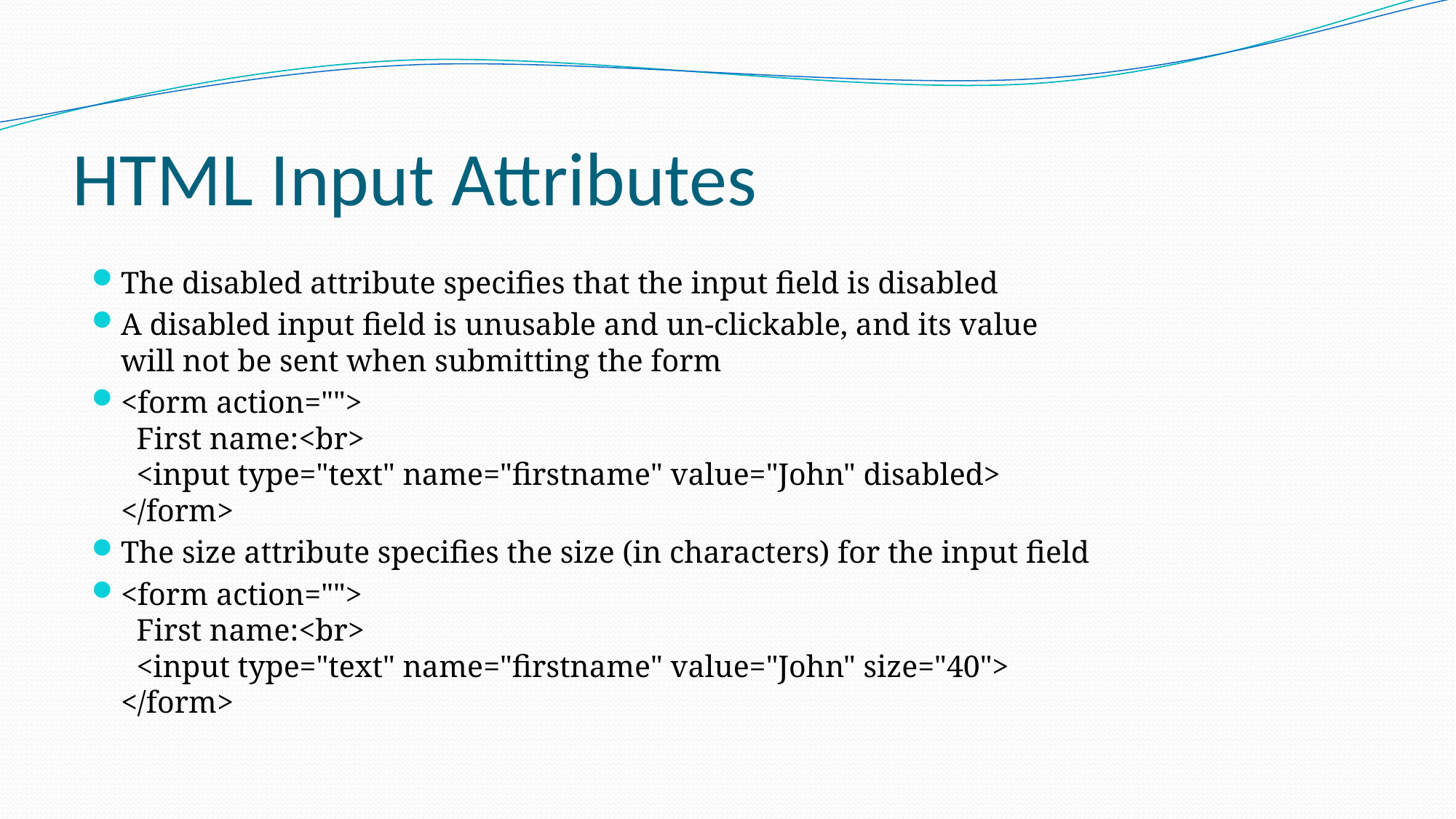

# HTML Input Attributes
The disabled attribute specifies that the input field is disabled
A disabled input field is unusable and un-clickable, and its value will not be sent when submitting the form
<form action="">
  First name:<br>
  <input type="text" name="firstname" value="John" disabled>
</form>
The size attribute specifies the size (in characters) for the input field
<form action="">
  First name:<br>
  <input type="text" name="firstname" value="John" size="40">
</form>